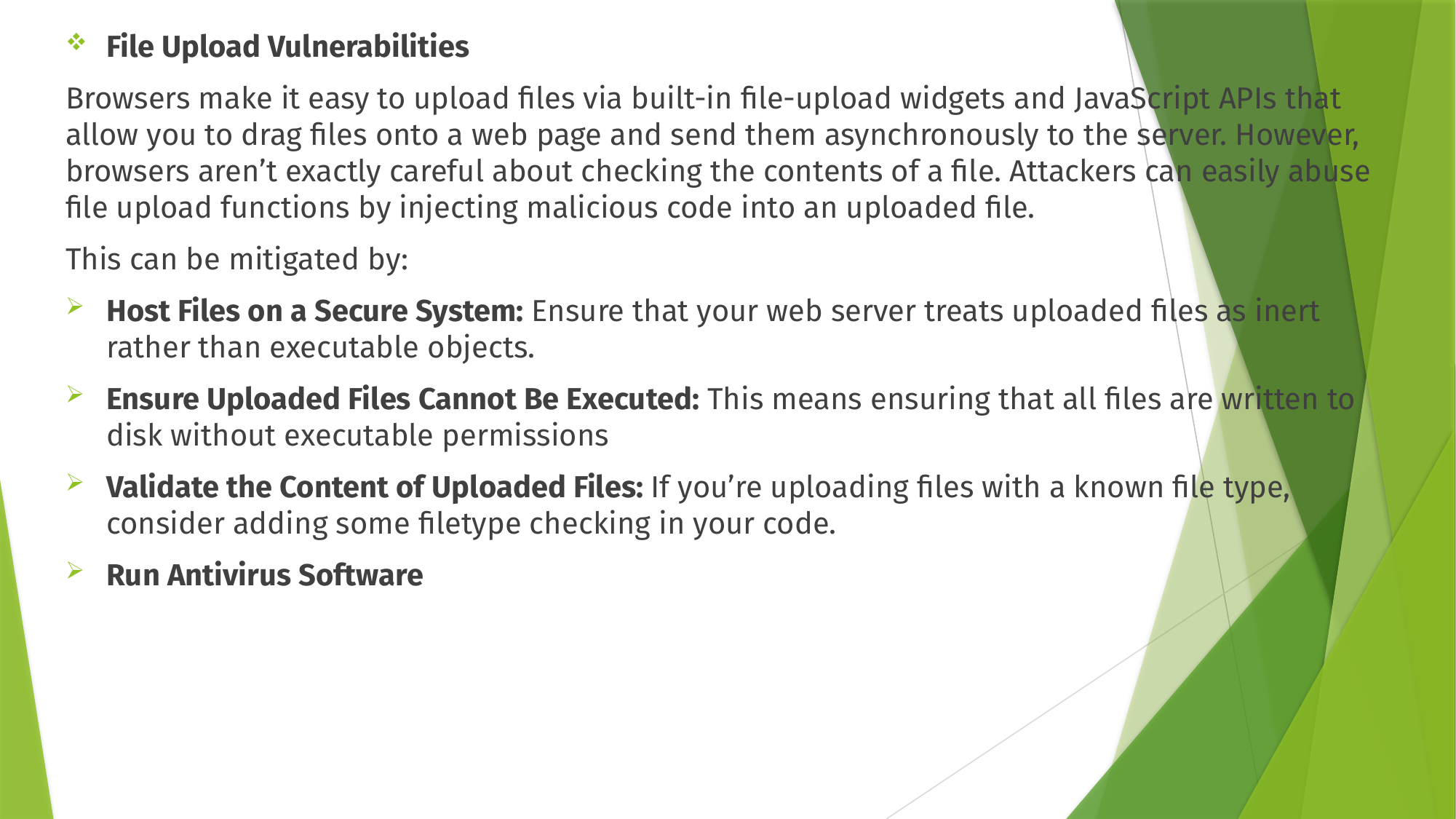

File Upload Vulnerabilities
Browsers make it easy to upload files via built-in file-upload widgets and JavaScript APIs that allow you to drag files onto a web page and send them asynchronously to the server. However, browsers aren’t exactly careful about checking the contents of a file. Attackers can easily abuse file upload functions by injecting malicious code into an uploaded file.
This can be mitigated by:
Host Files on a Secure System: Ensure that your web server treats uploaded files as inert rather than executable objects.
Ensure Uploaded Files Cannot Be Executed: This means ensuring that all files are written to disk without executable permissions
Validate the Content of Uploaded Files: If you’re uploading files with a known file type, consider adding some filetype checking in your code.
Run Antivirus Software